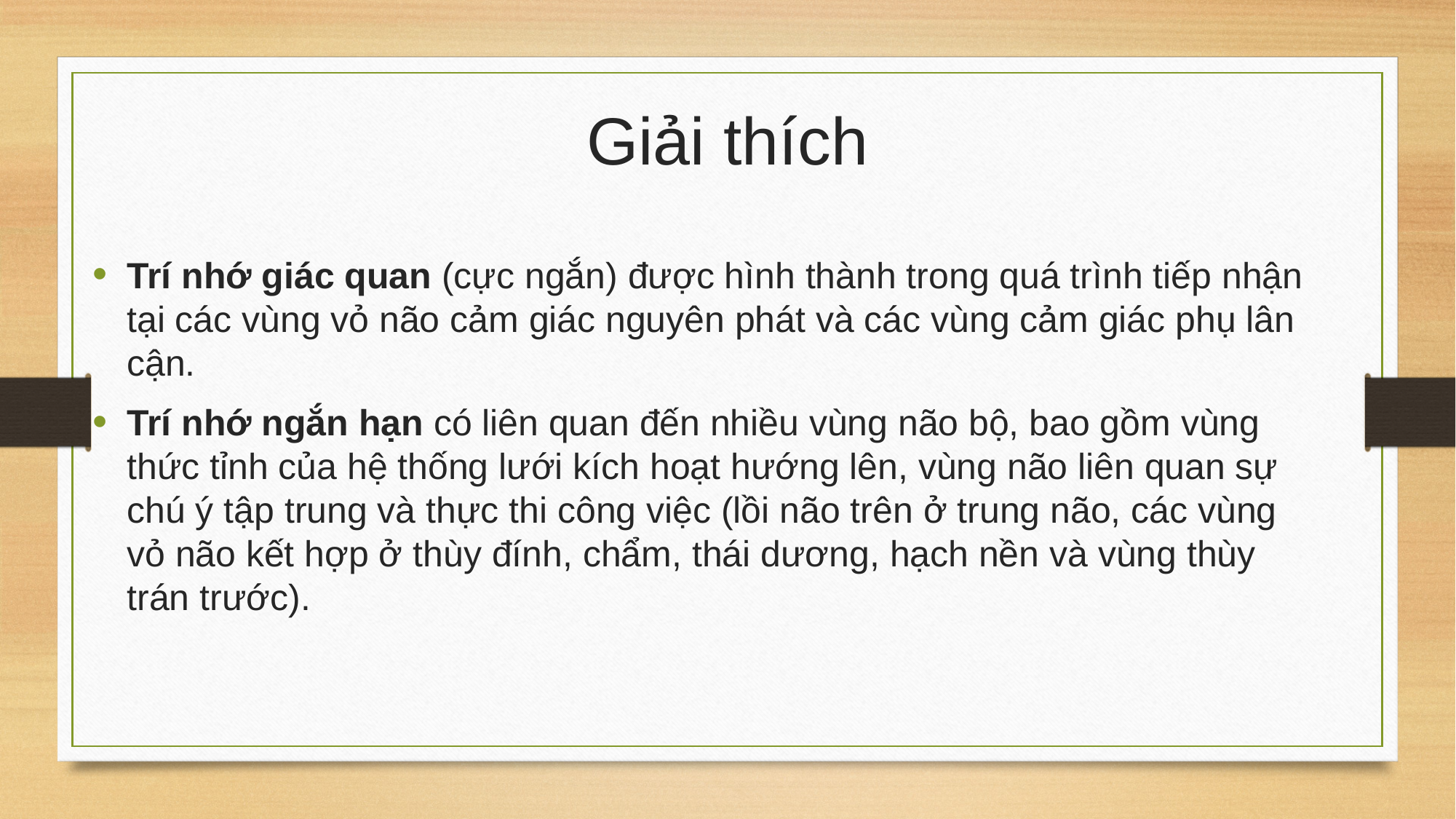

# Giải thích
Trí nhớ giác quan (cực ngắn) được hình thành trong quá trình tiếp nhận tại các vùng vỏ não cảm giác nguyên phát và các vùng cảm giác phụ lân cận.
Trí nhớ ngắn hạn có liên quan đến nhiều vùng não bộ, bao gồm vùng thức tỉnh của hệ thống lưới kích hoạt hướng lên, vùng não liên quan sự chú ý tập trung và thực thi công việc (lồi não trên ở trung não, các vùng vỏ não kết hợp ở thùy đính, chẩm, thái dương, hạch nền và vùng thùy trán trước).